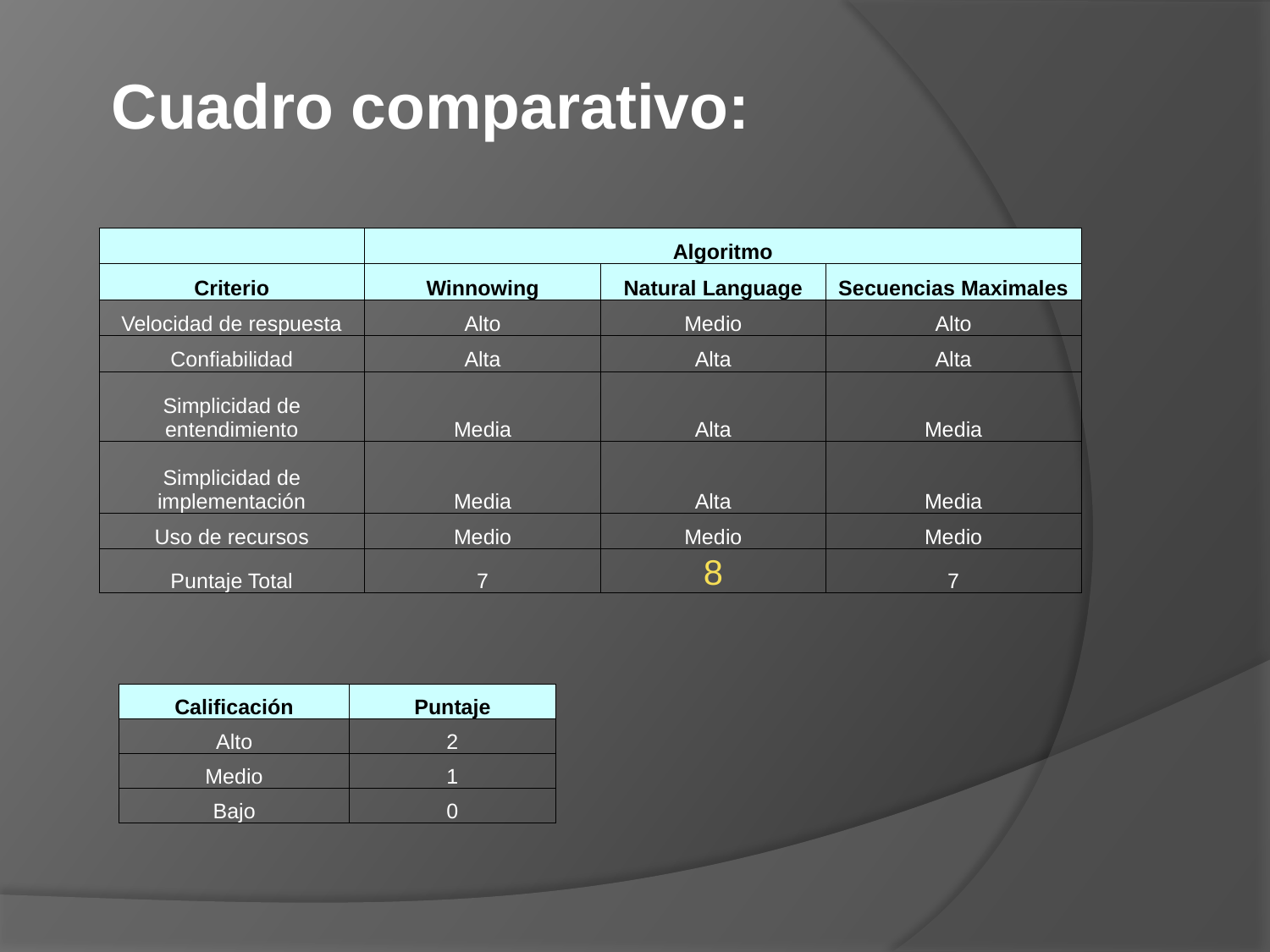

Cuadro comparativo:
|  | Algoritmo |  |  |
| --- | --- | --- | --- |
| Criterio | Winnowing | Natural Language | Secuencias Maximales |
| Velocidad de respuesta | Alto | Medio | Alto |
| Confiabilidad | Alta | Alta | Alta |
| Simplicidad de entendimiento | Media | Alta | Media |
| Simplicidad de implementación | Media | Alta | Media |
| Uso de recursos | Medio | Medio | Medio |
| Puntaje Total | 7 | 8 | 7 |
| Calificación | Puntaje |
| --- | --- |
| Alto | 2 |
| Medio | 1 |
| Bajo | 0 |